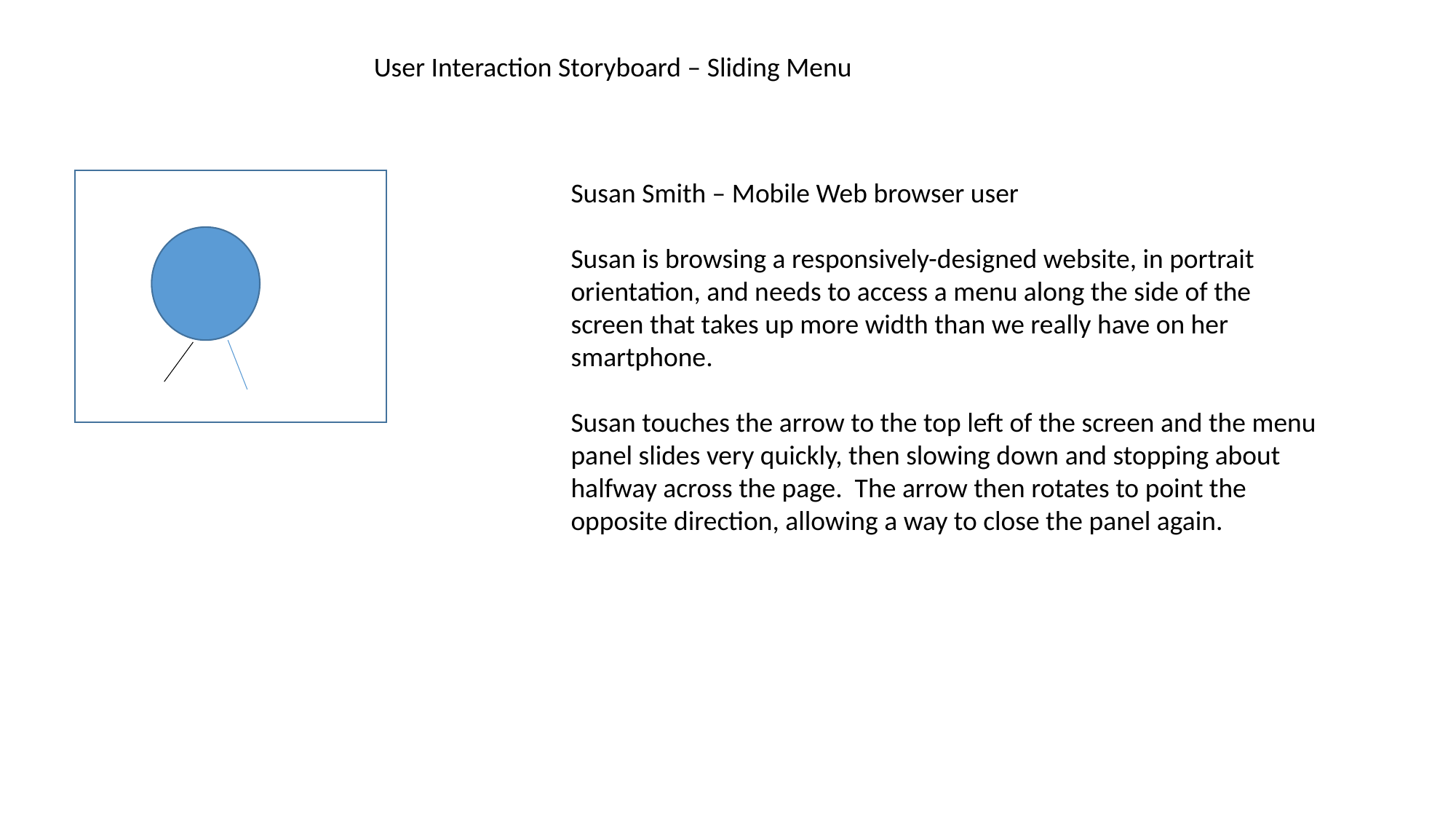

User Interaction Storyboard – Sliding Menu

Susan Smith – Mobile Web browser user

Susan is browsing a responsively-designed website, in portrait orientation, and needs to access a menu along the side of the screen that takes up more width than we really have on her smartphone.

Susan touches the arrow to the top left of the screen and the menu panel slides very quickly, then slowing down and stopping about halfway across the page.  The arrow then rotates to point the opposite direction, allowing a way to close the panel again.